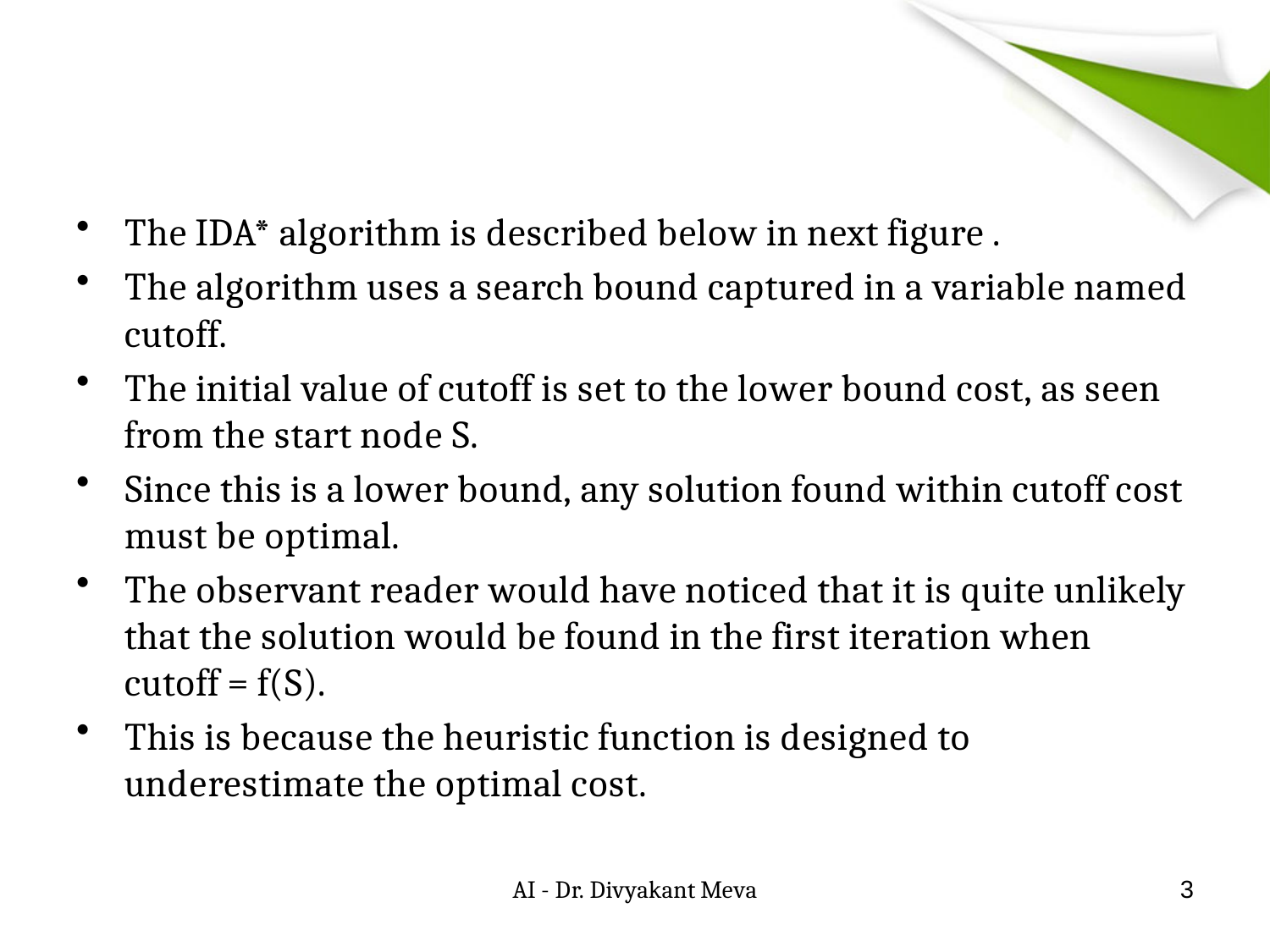

#
The IDA* algorithm is described below in next figure .
The algorithm uses a search bound captured in a variable named cutoff.
The initial value of cutoff is set to the lower bound cost, as seen from the start node S.
Since this is a lower bound, any solution found within cutoff cost must be optimal.
The observant reader would have noticed that it is quite unlikely that the solution would be found in the first iteration when cutoff = f(S).
This is because the heuristic function is designed to underestimate the optimal cost.
AI - Dr. Divyakant Meva
3